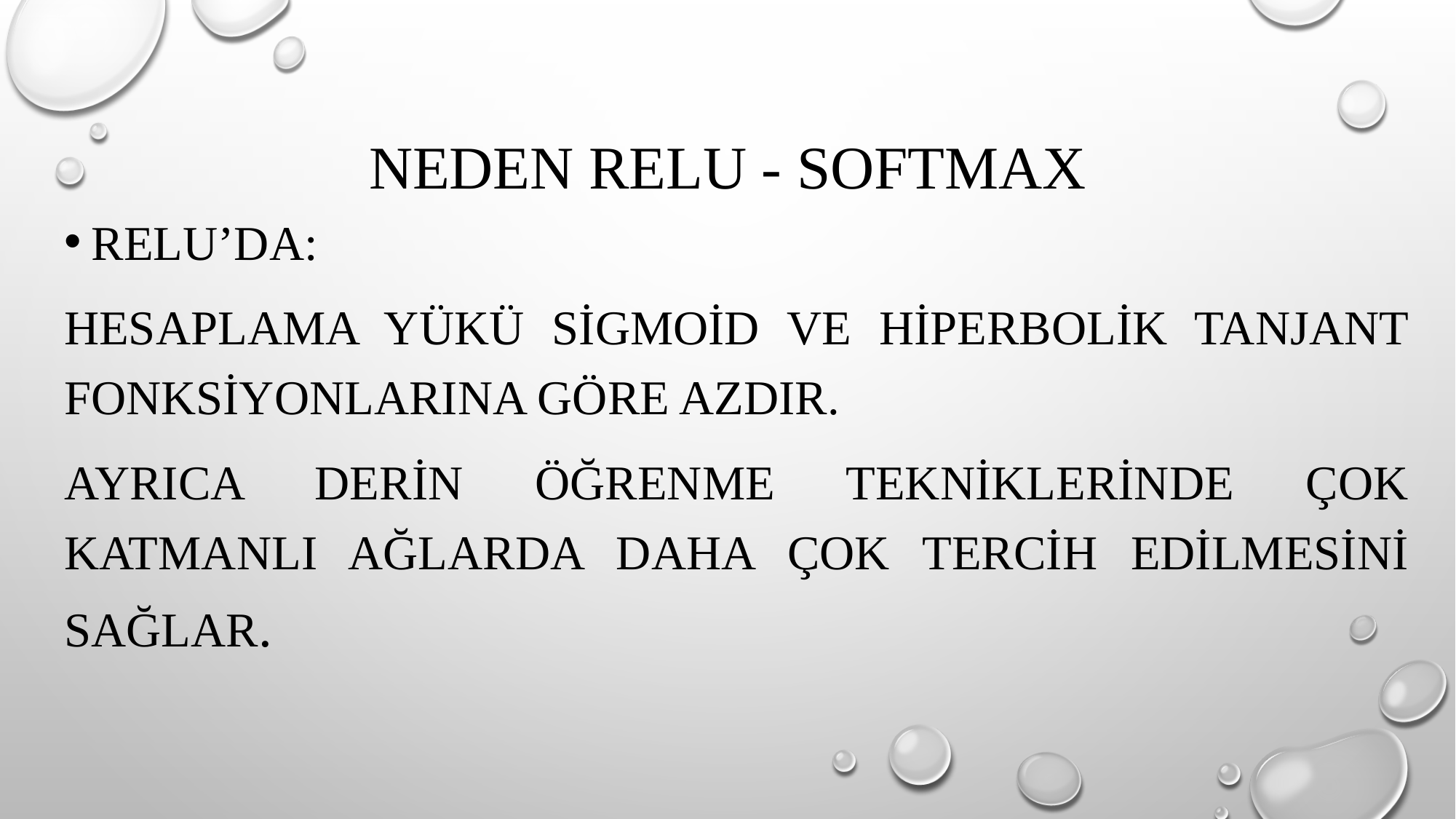

# Neden relu - softmax
Relu’da:
Hesaplama yükü sigmoid ve hiperbolik tanjant fonksiyonlarına göre azdır.
Ayrıca derin öğrenme tekniklerinde çok katmanlı ağlarda daha çok tercih edilmesini sağlar.